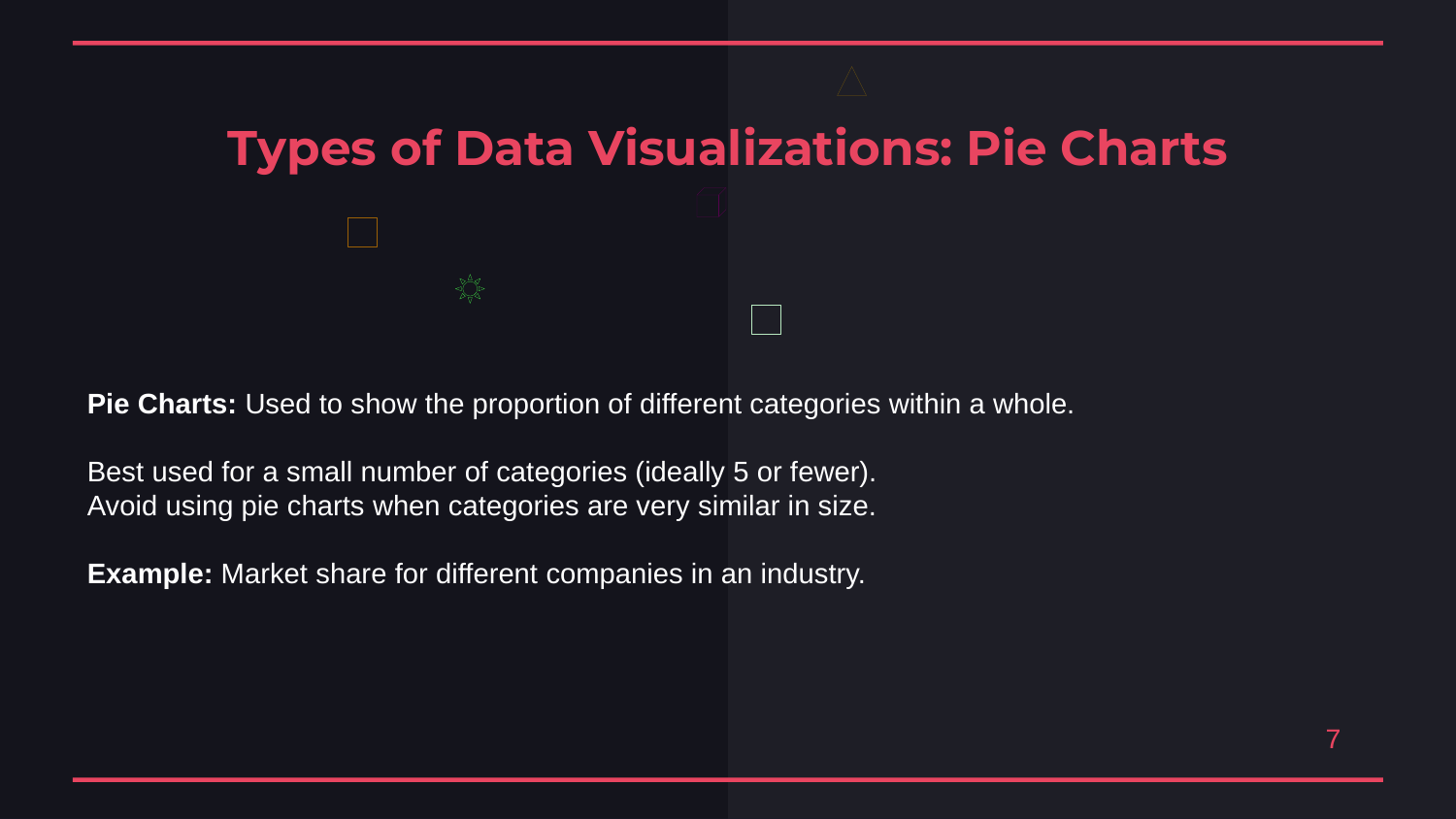

Types of Data Visualizations: Pie Charts

Pie Charts: Used to show the proportion of different categories within a whole.

Best used for a small number of categories (ideally 5 or fewer).
Avoid using pie charts when categories are very similar in size.

Example: Market share for different companies in an industry.

7